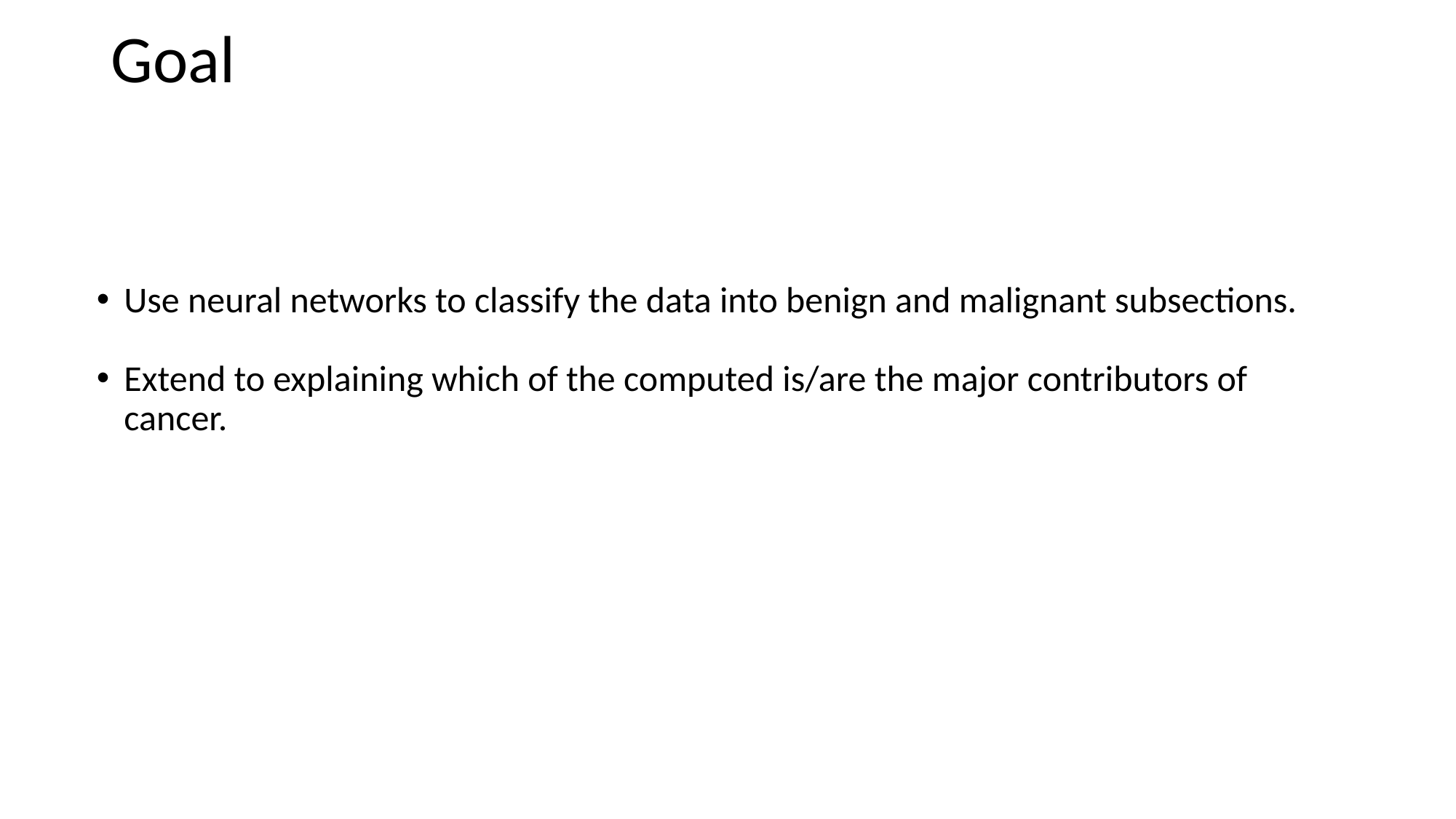

# Goal

Use neural networks to classify the data into benign and malignant subsections.

Extend to explaining which of the computed is/are the major contributors of cancer.